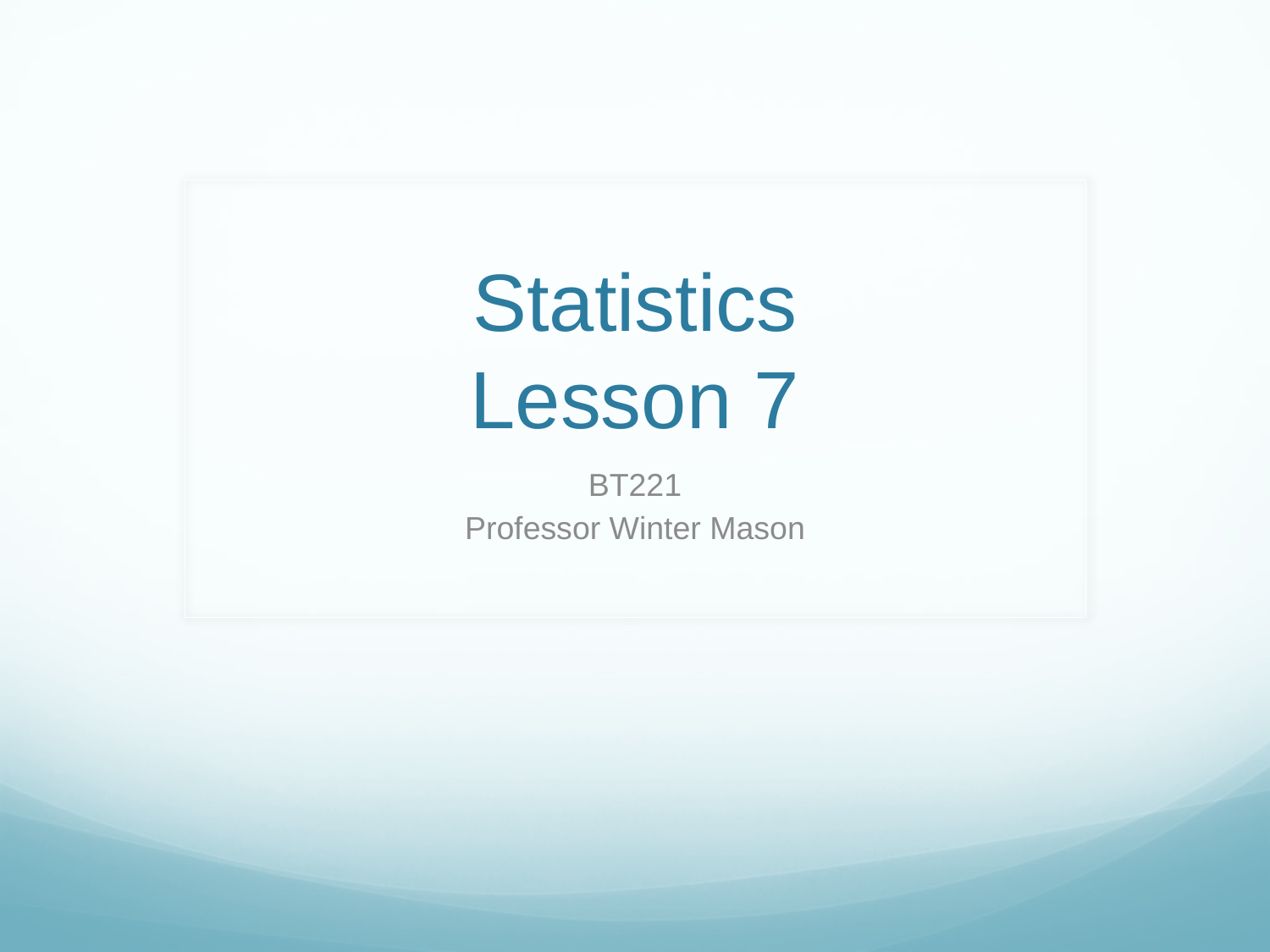

# Statistics Lesson 7
BT221
Professor Winter Mason